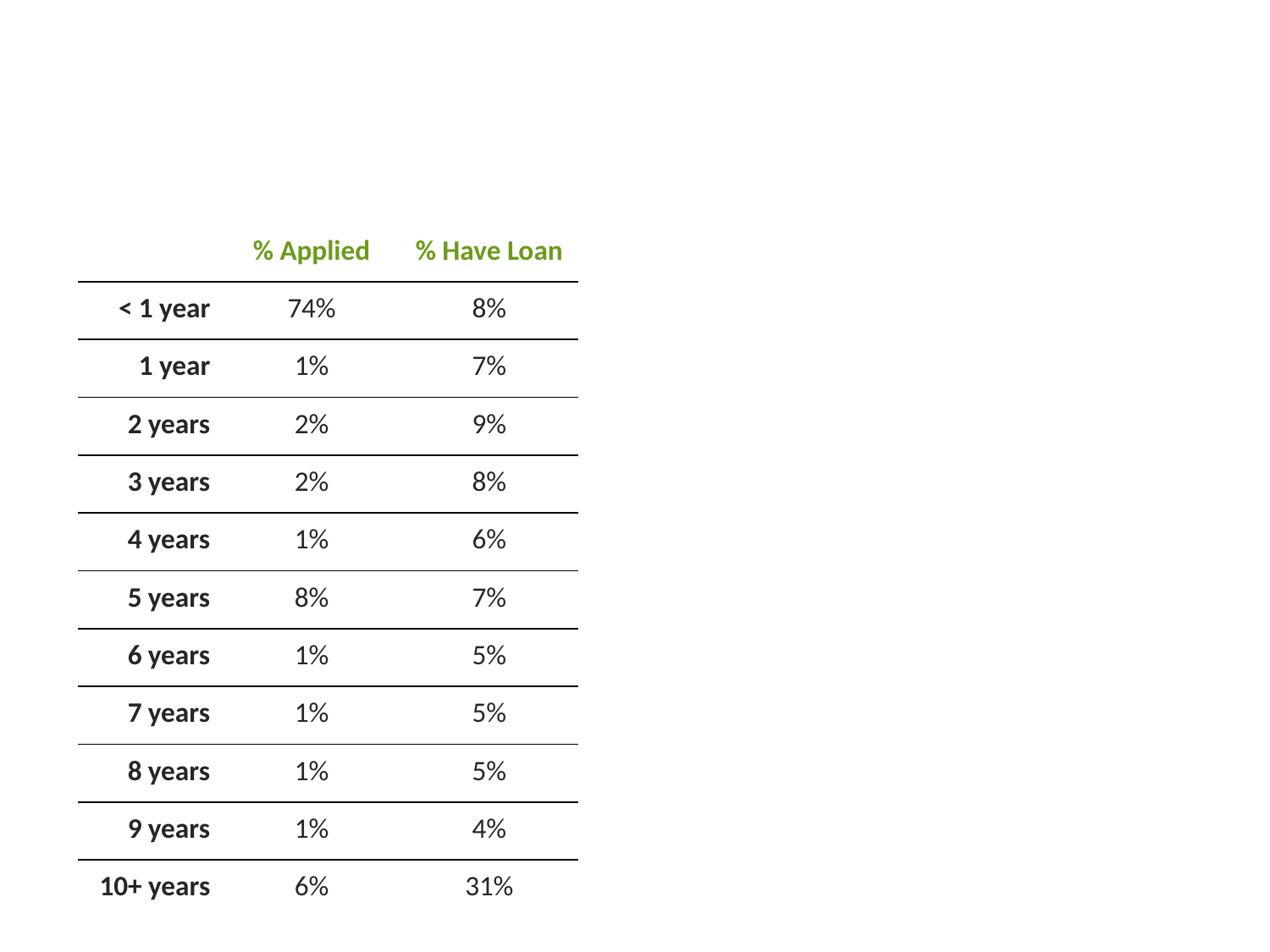

#

|  | % Applied | % Have Loan |
| --- | --- | --- |
| < 1 year | 74% | 8% |
| 1 year | 1% | 7% |
| 2 years | 2% | 9% |
| 3 years | 2% | 8% |
| 4 years | 1% | 6% |
| 5 years | 8% | 7% |
| 6 years | 1% | 5% |
| 7 years | 1% | 5% |
| 8 years | 1% | 5% |
| 9 years | 1% | 4% |
| 10+ years | 6% | 31% |